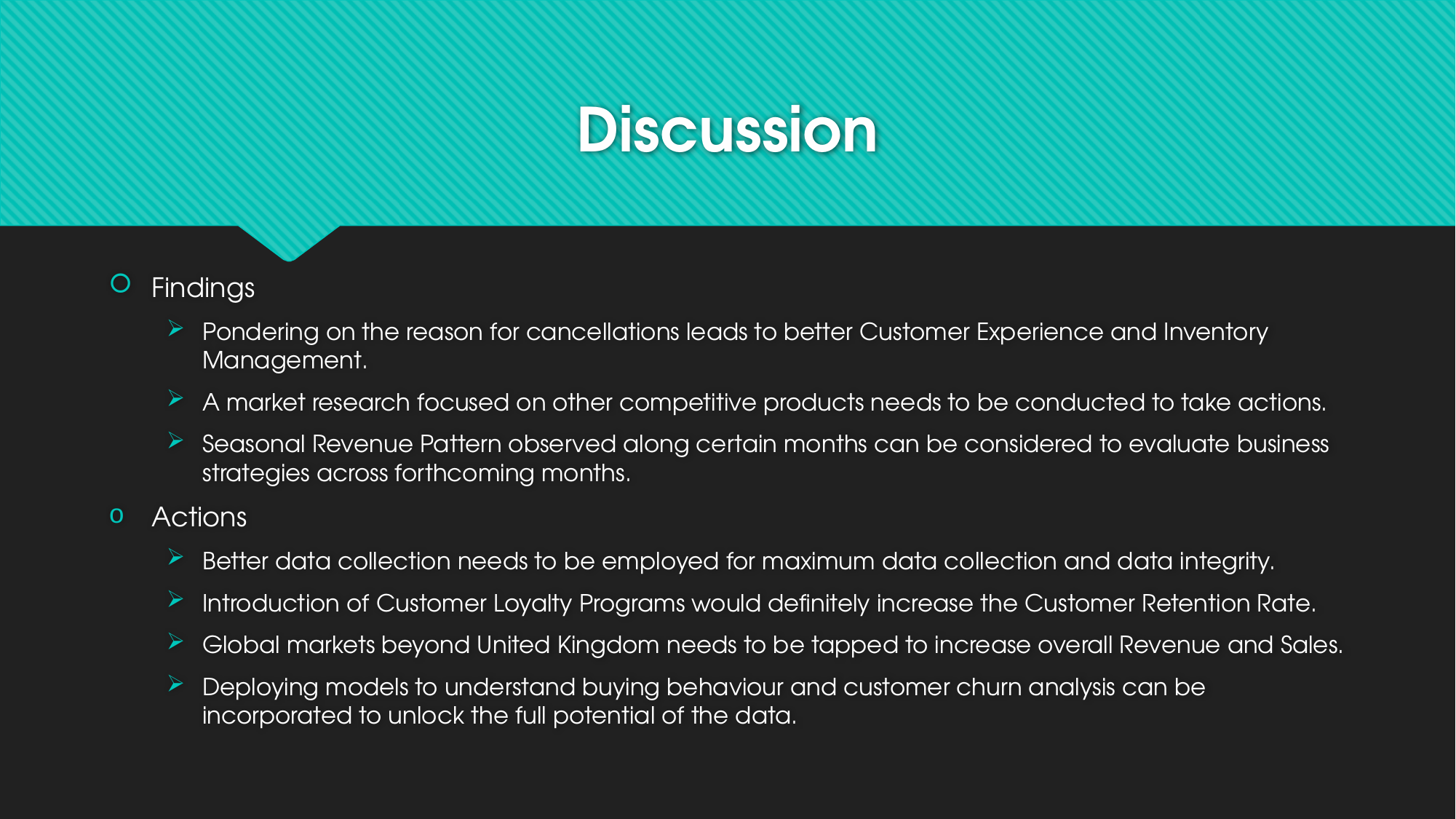

# Discussion
Findings
Pondering on the reason for cancellations leads to better Customer Experience and Inventory Management.
A market research focused on other competitive products needs to be conducted to take actions.
Seasonal Revenue Pattern observed along certain months can be considered to evaluate business strategies across forthcoming months.
Actions
Better data collection needs to be employed for maximum data collection and data integrity.
Introduction of Customer Loyalty Programs would definitely increase the Customer Retention Rate.
Global markets beyond United Kingdom needs to be tapped to increase overall Revenue and Sales.
Deploying models to understand buying behaviour and customer churn analysis can be incorporated to unlock the full potential of the data.